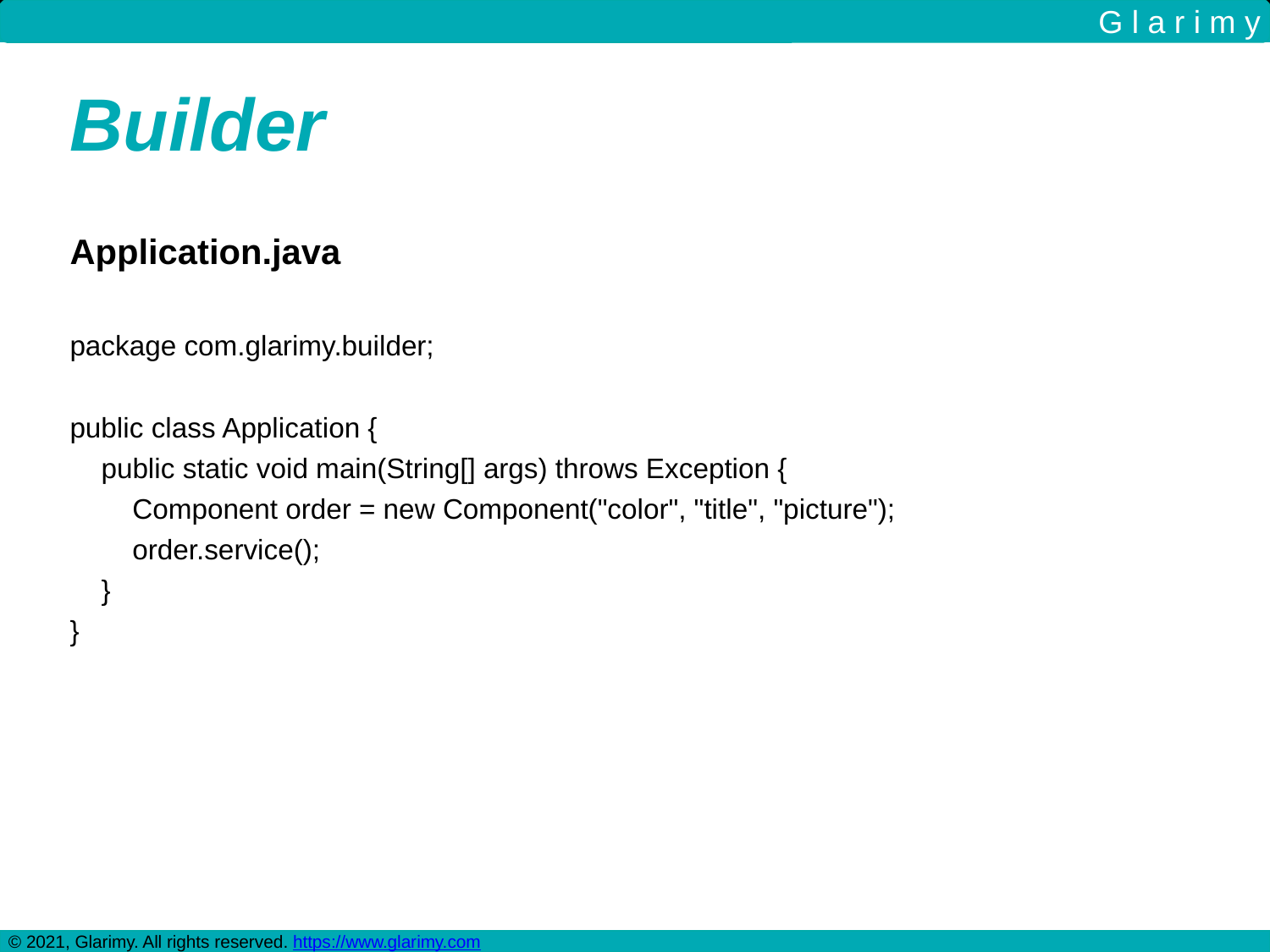

G l a r i m y

Builder
Application.java

package com.glarimy.builder;

public class Application {
    public static void main(String[] args) throws Exception {
        Component order = new Component("color", "title", "picture");
        order.service();
    }
}
© 2021, Glarimy. All rights reserved. https://www.glarimy.com